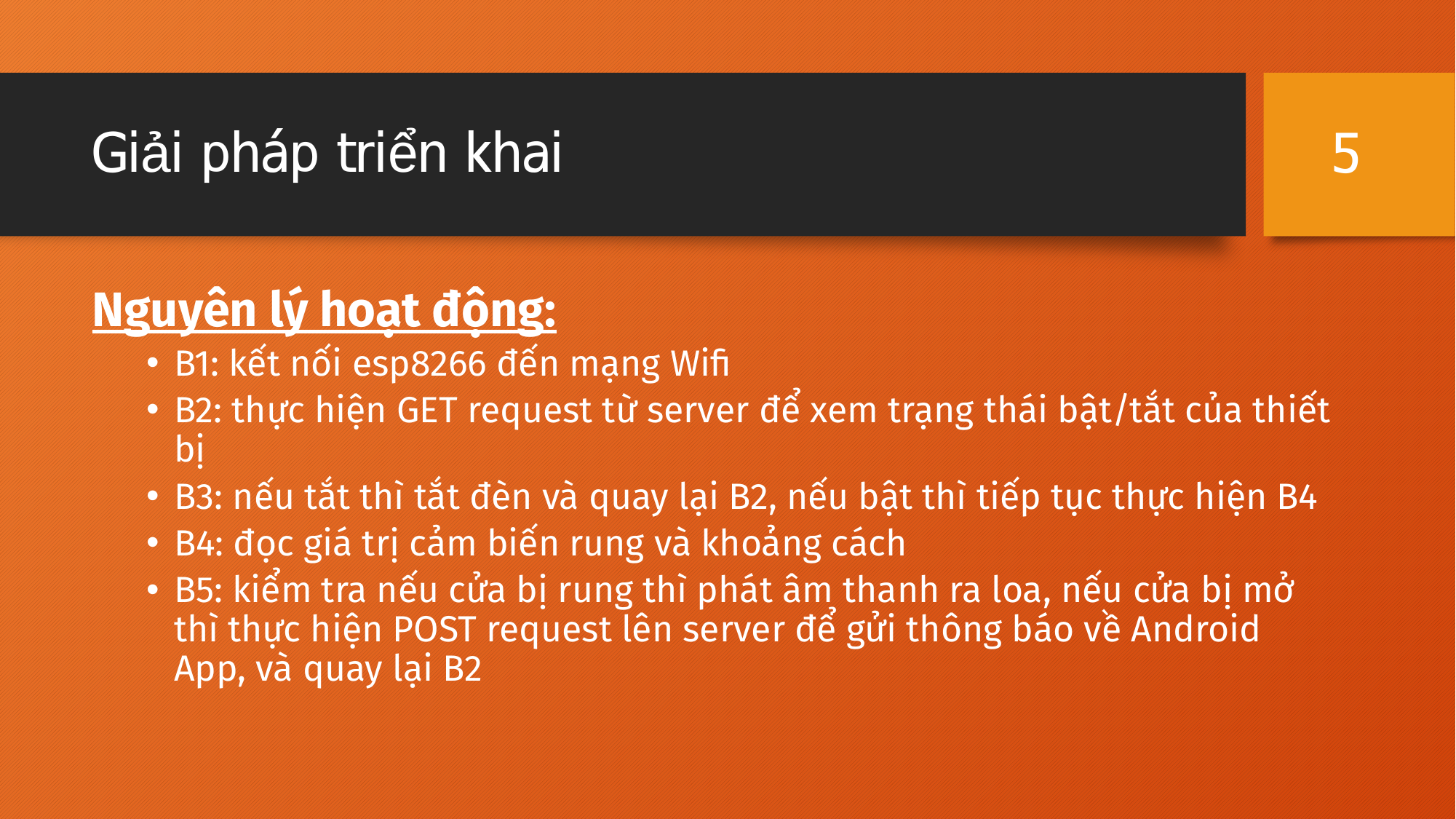

5
# Giải pháp triển khai
Nguyên lý hoạt động:
B1: kết nối esp8266 đến mạng Wifi
B2: thực hiện GET request từ server để xem trạng thái bật/tắt của thiết bị
B3: nếu tắt thì tắt đèn và quay lại B2, nếu bật thì tiếp tục thực hiện B4
B4: đọc giá trị cảm biến rung và khoảng cách
B5: kiểm tra nếu cửa bị rung thì phát âm thanh ra loa, nếu cửa bị mở thì thực hiện POST request lên server để gửi thông báo về Android App, và quay lại B2